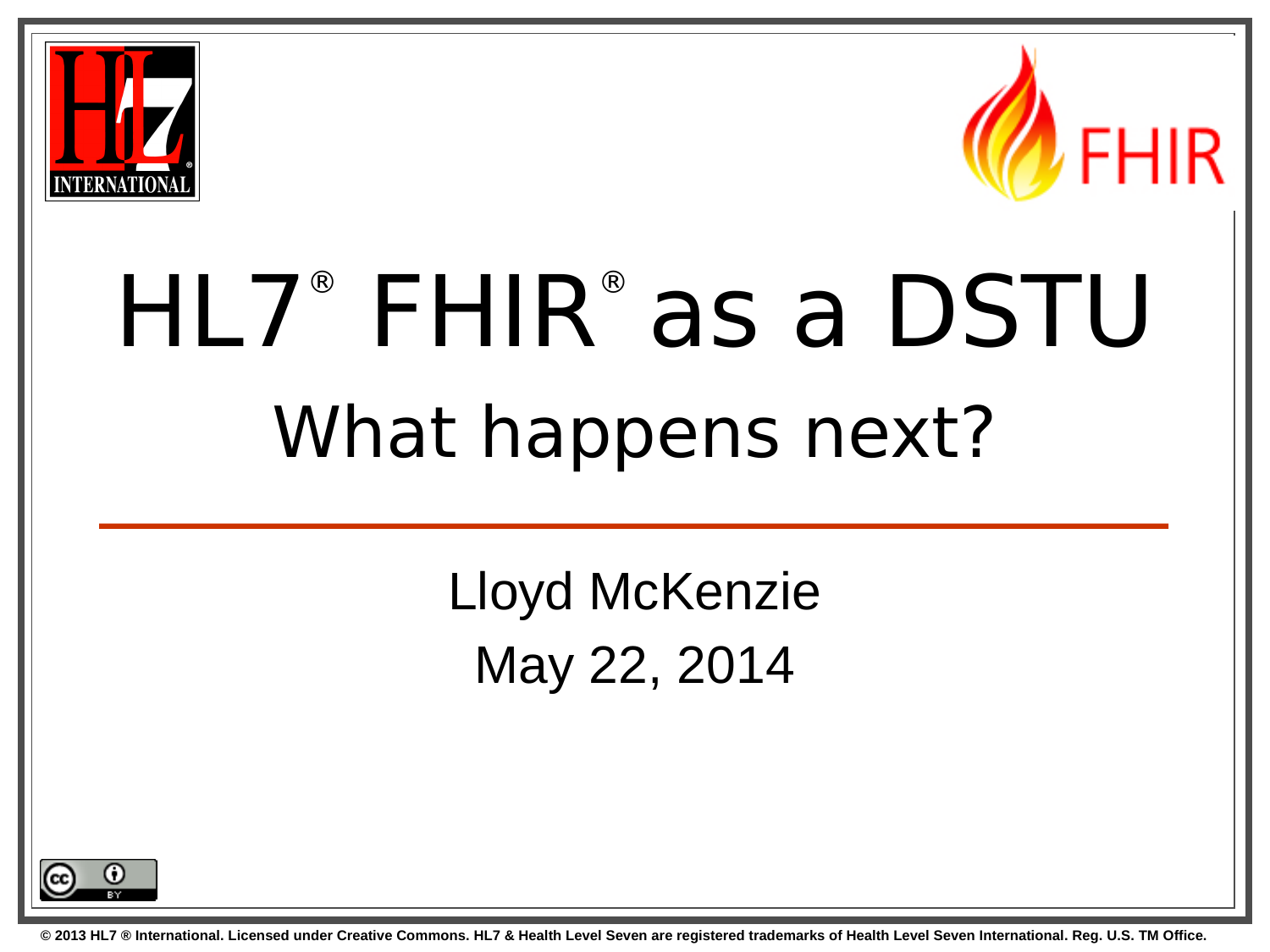

# HL7® FHIR® as a DSTU What happens next?
Lloyd McKenzie
May 22, 2014